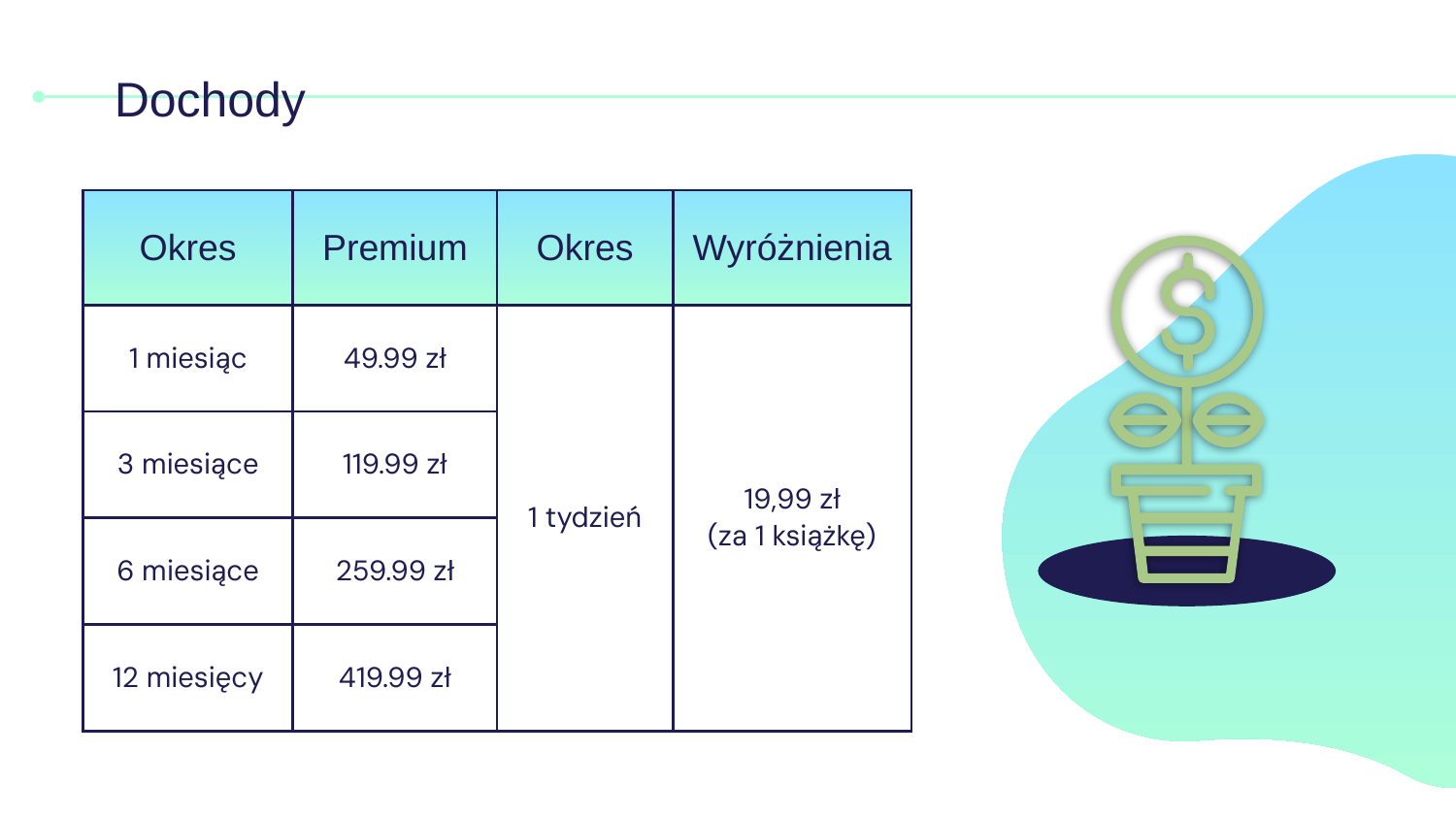

# Dochody

| Okres | Premium | Okres | Wyróżnienia |
| --- | --- | --- | --- |
| 1 miesiąc | 49.99 zł | 1 tydzień | 19,99 zł (za 1 książkę) |
| 3 miesiące | 119.99 zł |  |  |
| 6 miesiące | 259.99 zł |  |  |
| 12 miesięcy | 419.99 zł |  |  |